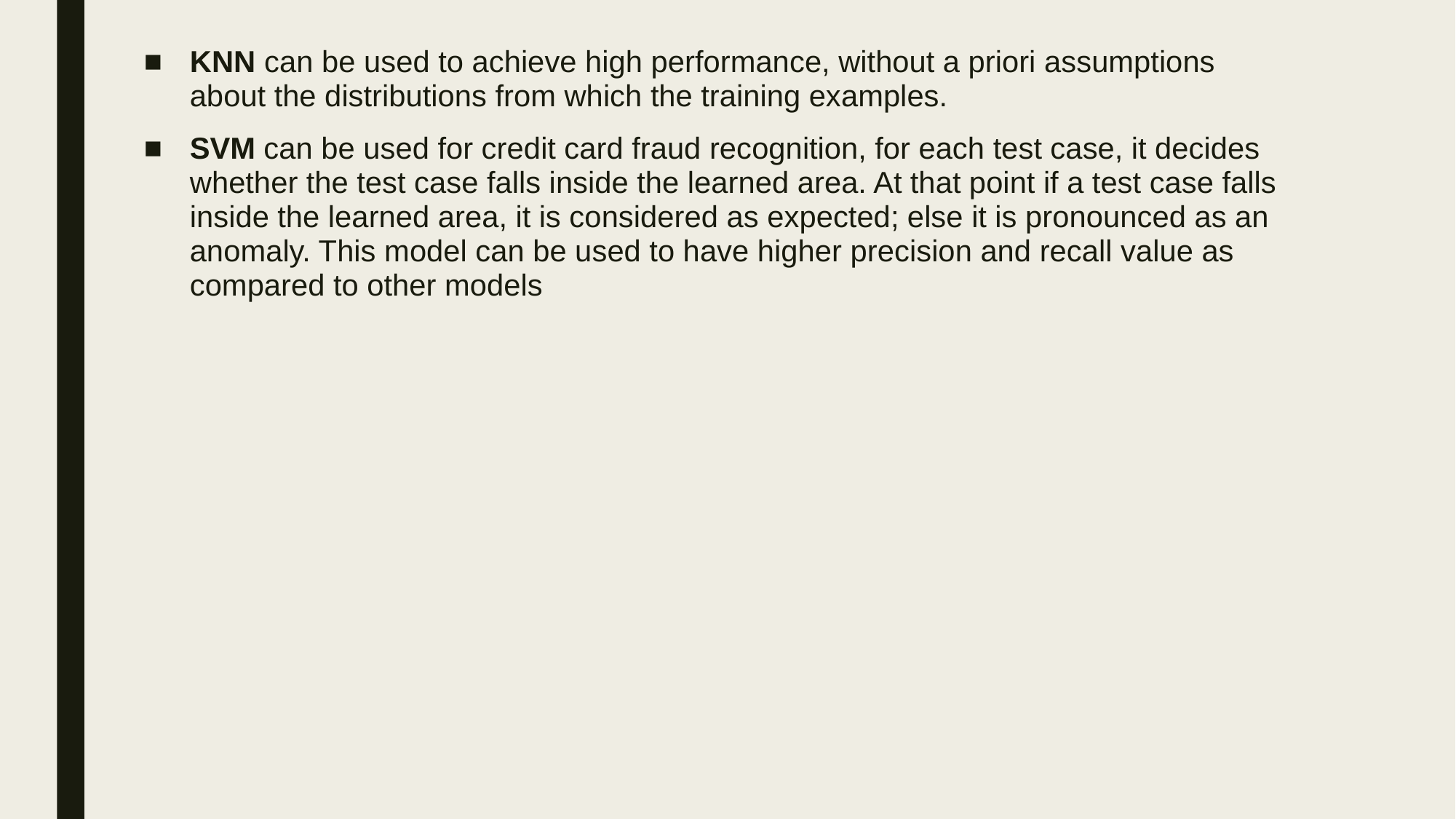

KNN can be used to achieve high performance, without a priori assumptions about the distributions from which the training examples.
SVM can be used for credit card fraud recognition, for each test case, it decides whether the test case falls inside the learned area. At that point if a test case falls inside the learned area, it is considered as expected; else it is pronounced as an anomaly. This model can be used to have higher precision and recall value as compared to other models